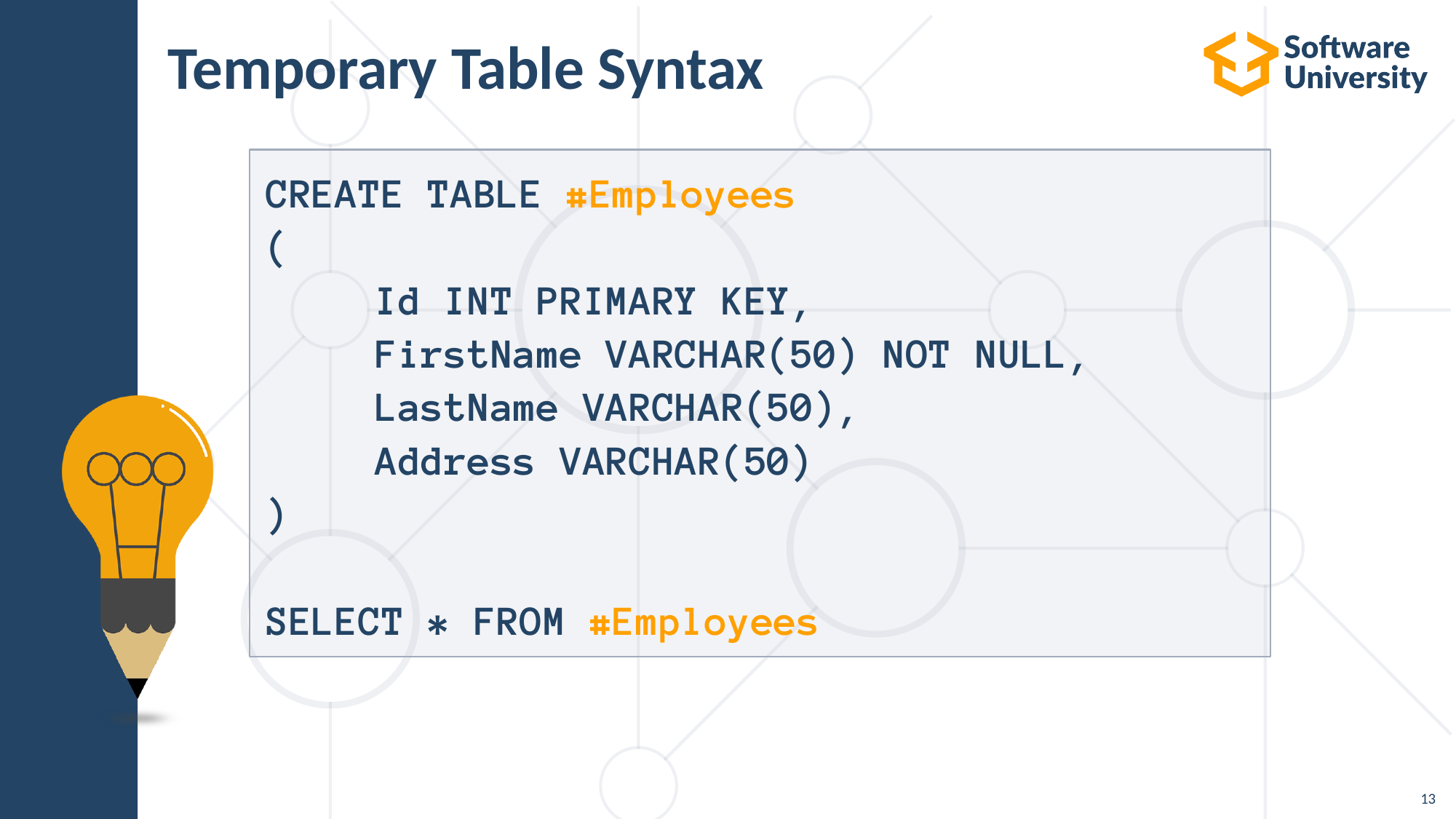

# Temporary Table Syntax
CREATE TABLE #Employees
(
	Id INT PRIMARY KEY,
	FirstName VARCHAR(50) NOT NULL,
	LastName VARCHAR(50),
	Address VARCHAR(50)
)

SELECT * FROM #Employees
13